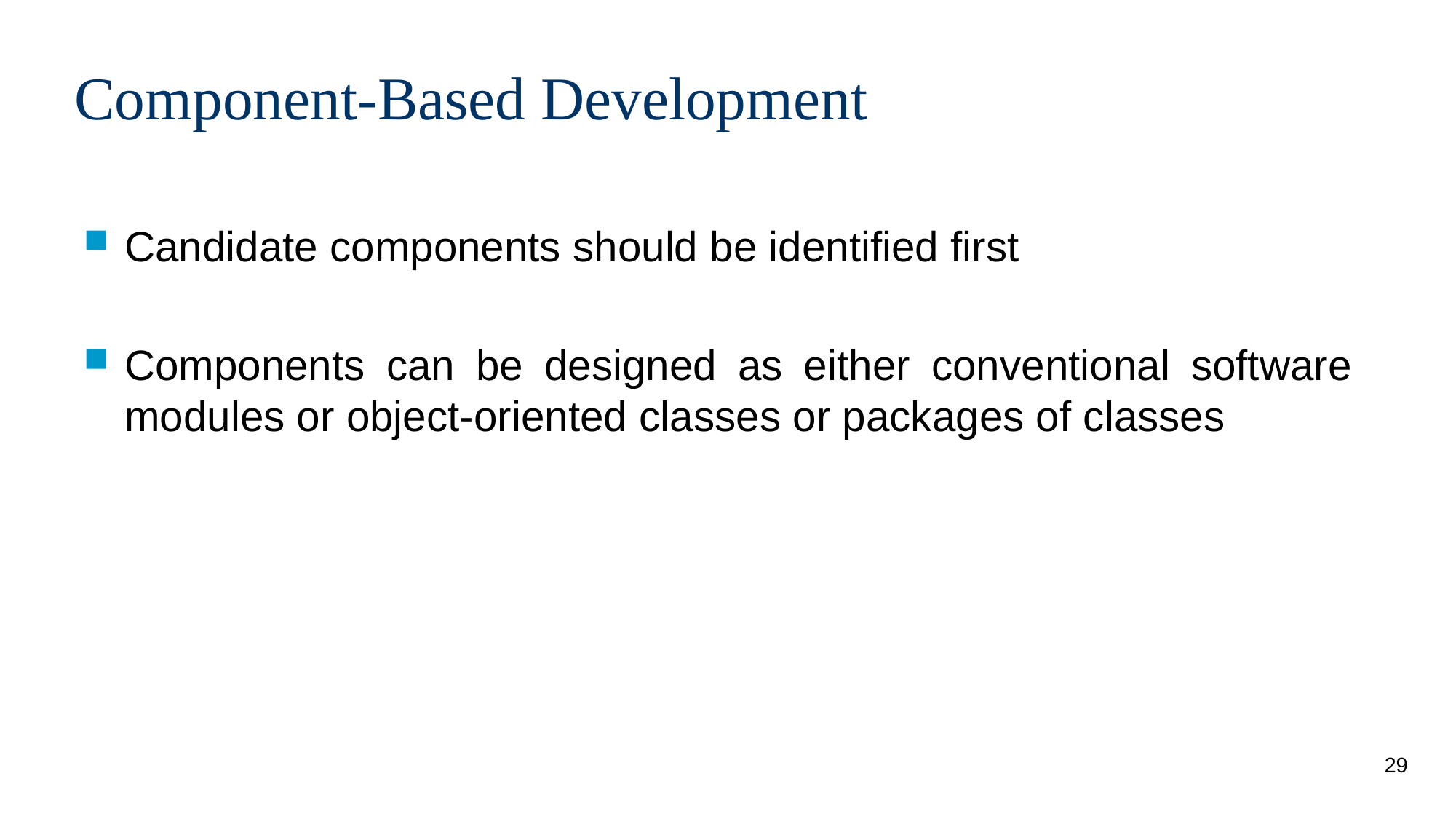

# Component-Based Development
Candidate components should be identified first

Components can be designed as either conventional software modules or object-oriented classes or packages of classes

29